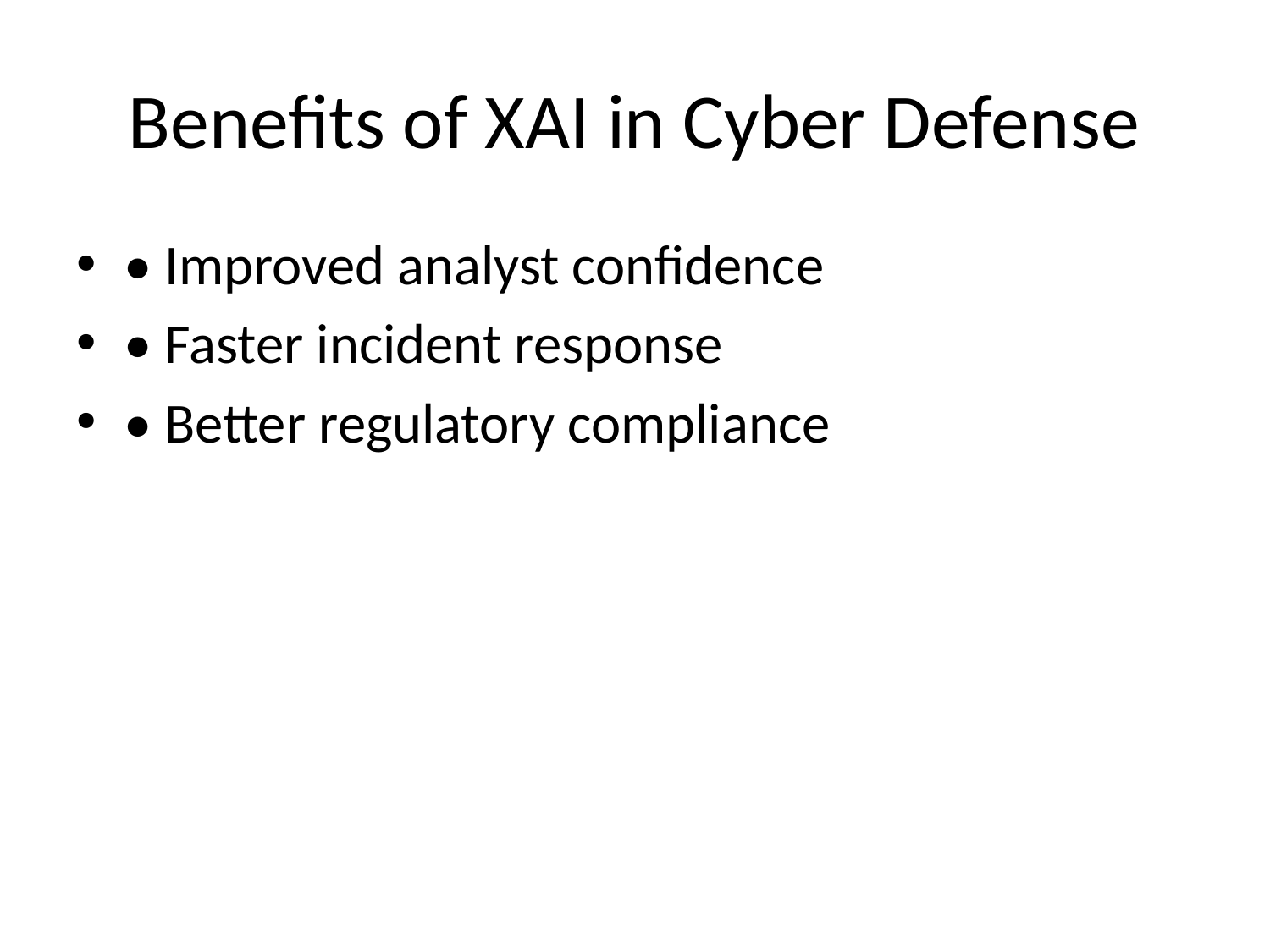

# Benefits of XAI in Cyber Defense
• Improved analyst confidence
• Faster incident response
• Better regulatory compliance